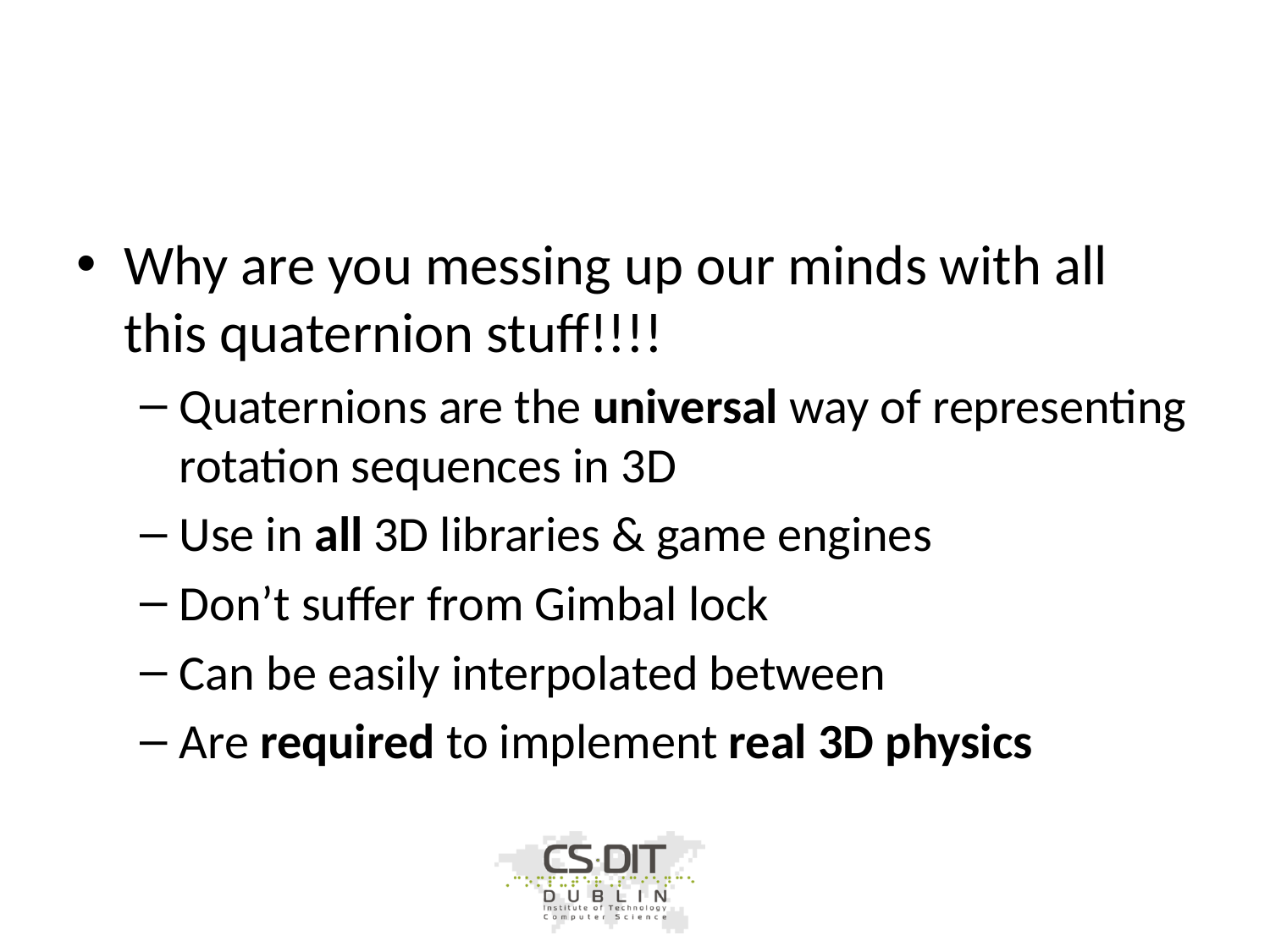

#
Why are you messing up our minds with all this quaternion stuff!!!!
Quaternions are the universal way of representing rotation sequences in 3D
Use in all 3D libraries & game engines
Don’t suffer from Gimbal lock
Can be easily interpolated between
Are required to implement real 3D physics